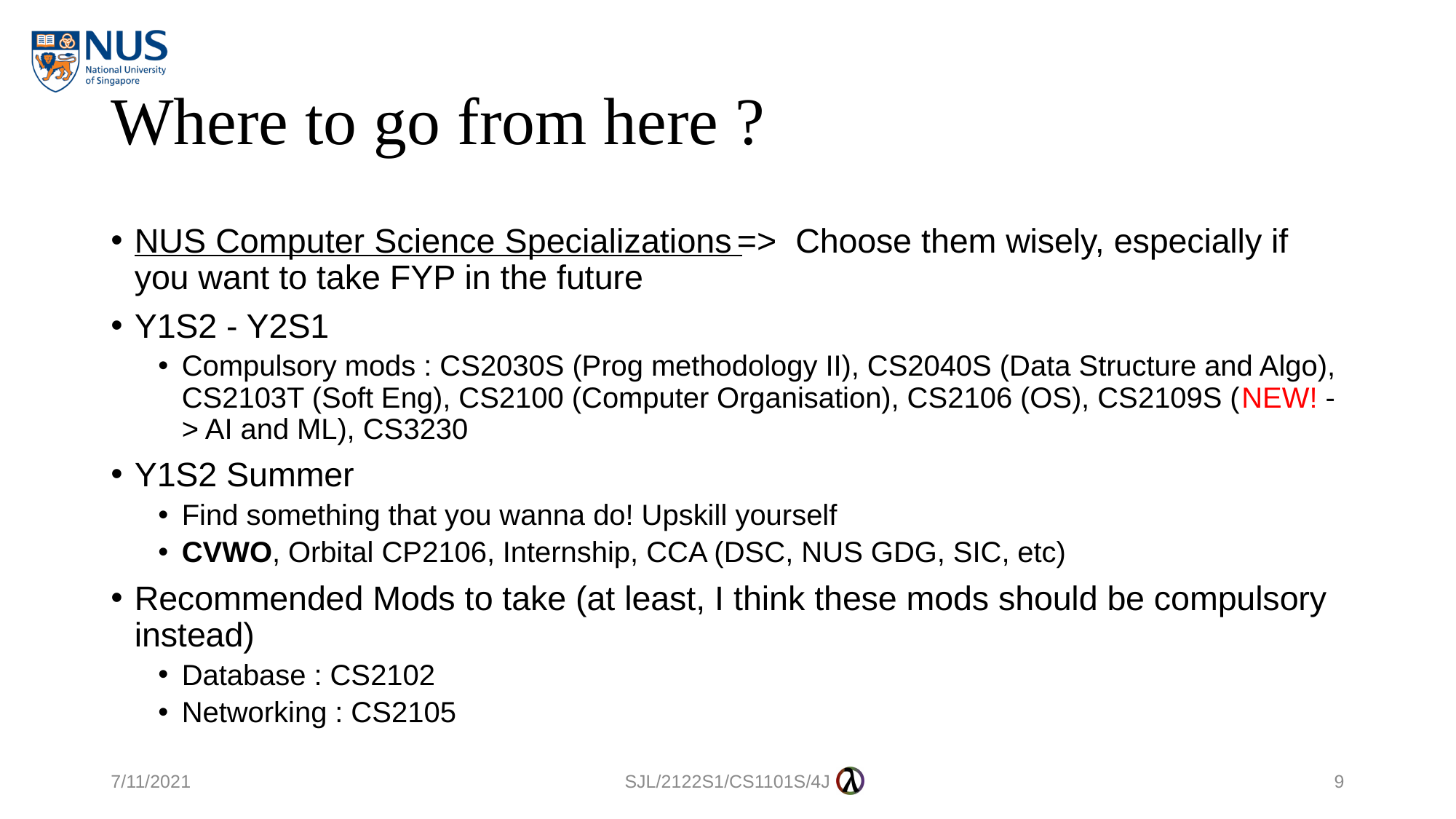

# Where to go from here ?
NUS Computer Science Specializations =>  Choose them wisely, especially if you want to take FYP in the future
Y1S2 - Y2S1
Compulsory mods : CS2030S (Prog methodology II), CS2040S (Data Structure and Algo), CS2103T (Soft Eng), CS2100 (Computer Organisation), CS2106 (OS), CS2109S (NEW! -> AI and ML), CS3230
Y1S2 Summer
Find something that you wanna do! Upskill yourself
CVWO, Orbital CP2106, Internship, CCA (DSC, NUS GDG, SIC, etc)
Recommended Mods to take (at least, I think these mods should be compulsory instead)
Database : CS2102
Networking : CS2105

7/11/2021
SJL/2122S1/CS1101S/4J
9